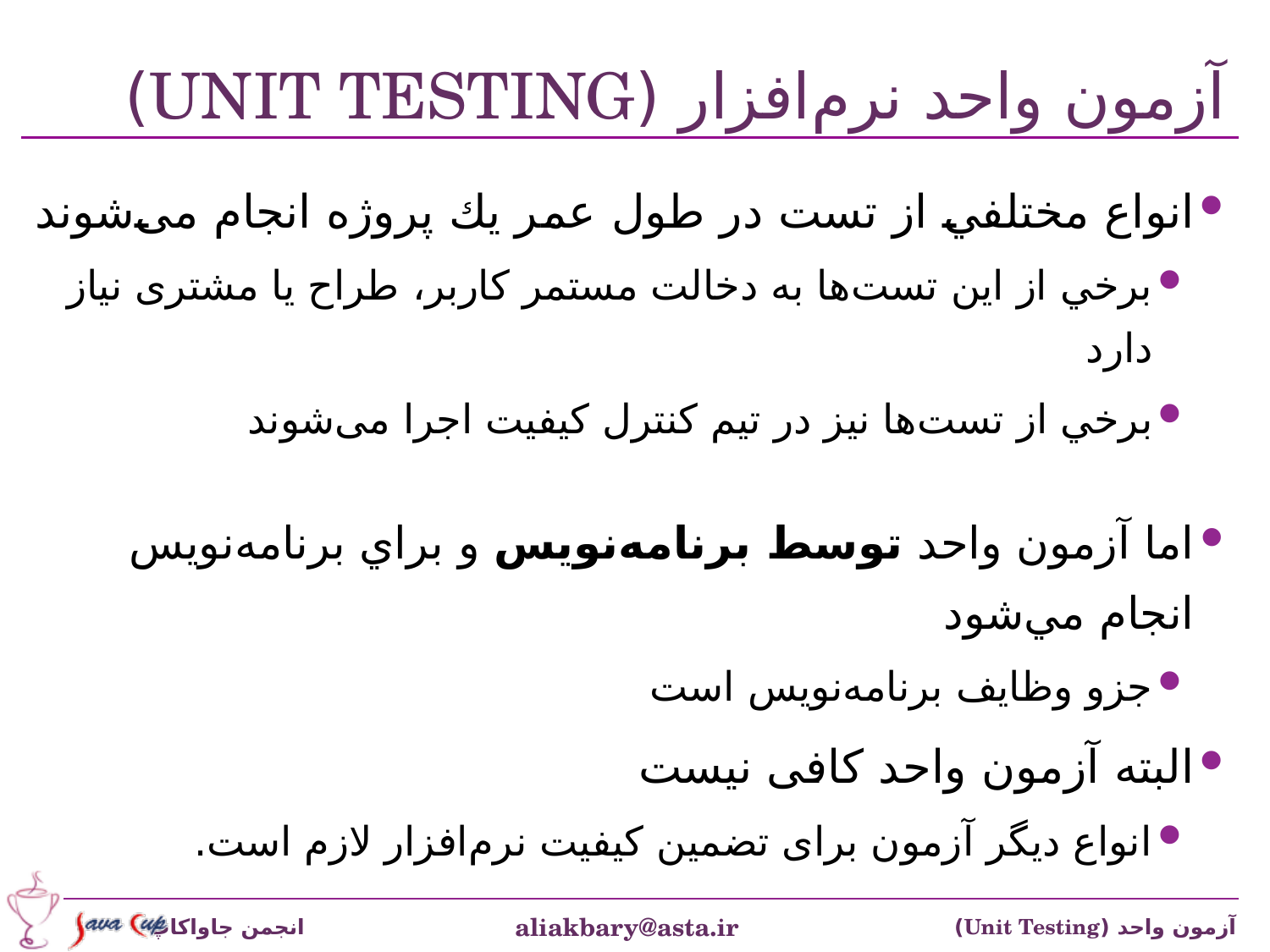

# آزمون واحد نرم‌افزار (Unit Testing)
انواع مختلفي از تست در طول عمر يك پروژه انجام می‌شوند
برخي از اين تست‌ها به دخالت مستمر كاربر، طراح يا مشتری نياز دارد
برخي از تست‌ها نيز در تيم کنترل كيفيت اجرا می‌شوند

اما آزمون واحد توسط برنامه‌نويس و براي برنامه‌نويس انجام مي‌شود
جزو وظايف برنامه‌نويس است
البته آزمون واحد کافی نيست
انواع ديگر آزمون برای تضمين کيفيت نرم‌افزار لازم است.